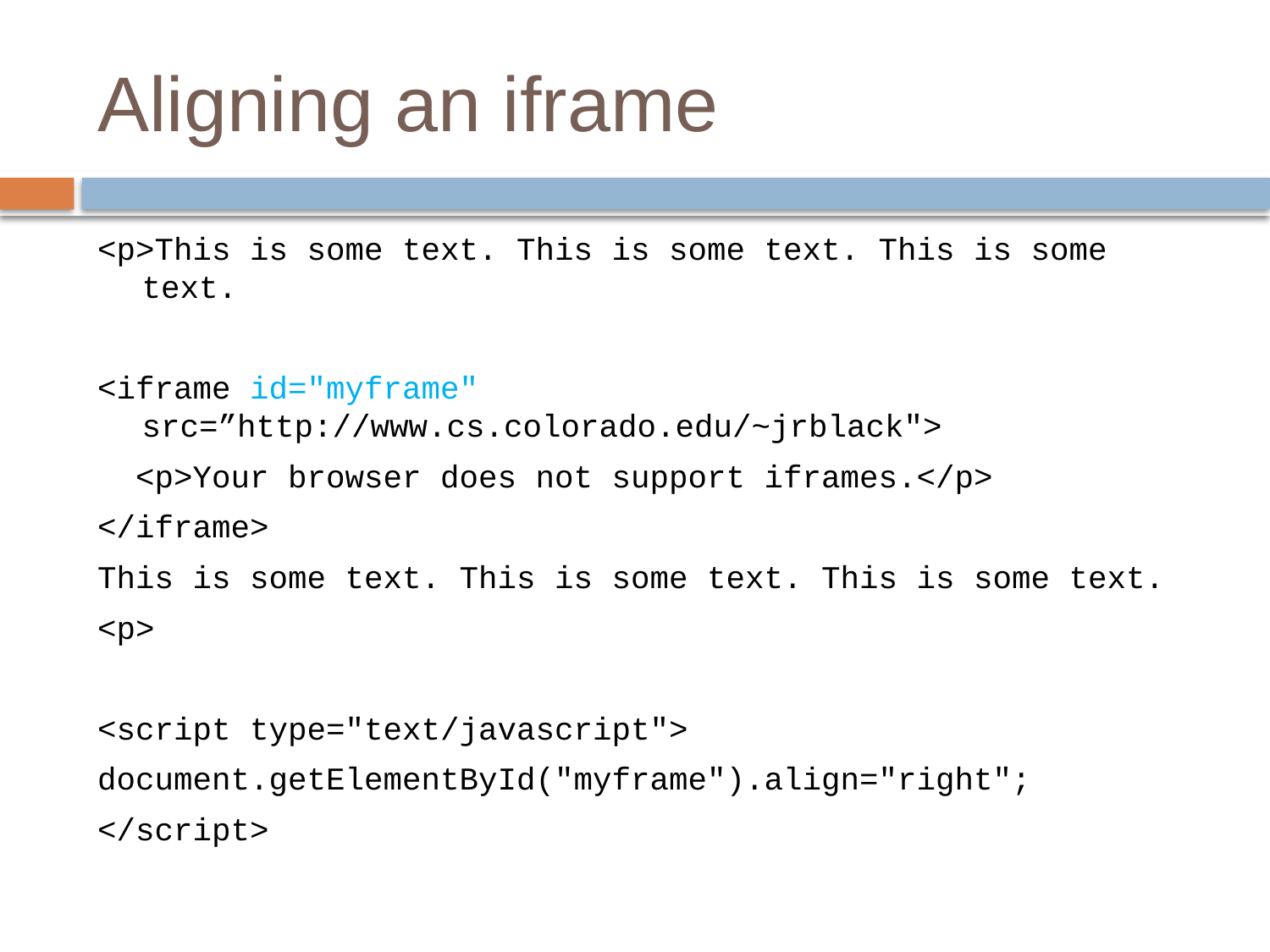

# Aligning an iframe
<p>This is some text. This is some text. This is some text.

<iframe id="myframe" src=”http://www.cs.colorado.edu/~jrblack">
  <p>Your browser does not support iframes.</p>
</iframe>
This is some text. This is some text. This is some text.
<p>

<script type="text/javascript">
document.getElementById("myframe").align="right";
</script>